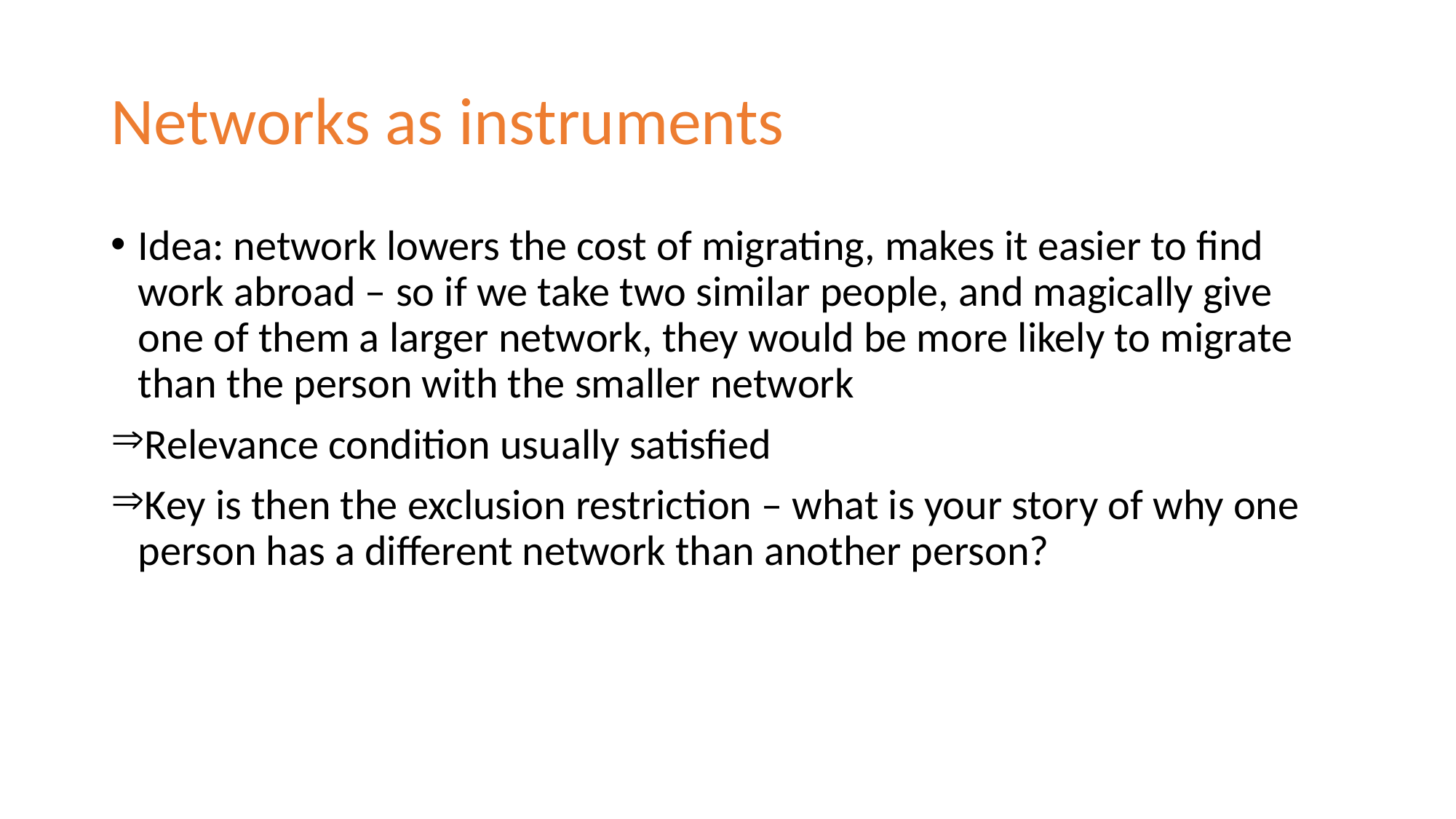

# Networks as instruments
Idea: network lowers the cost of migrating, makes it easier to find work abroad – so if we take two similar people, and magically give one of them a larger network, they would be more likely to migrate than the person with the smaller network
Relevance condition usually satisfied
Key is then the exclusion restriction – what is your story of why one person has a different network than another person?